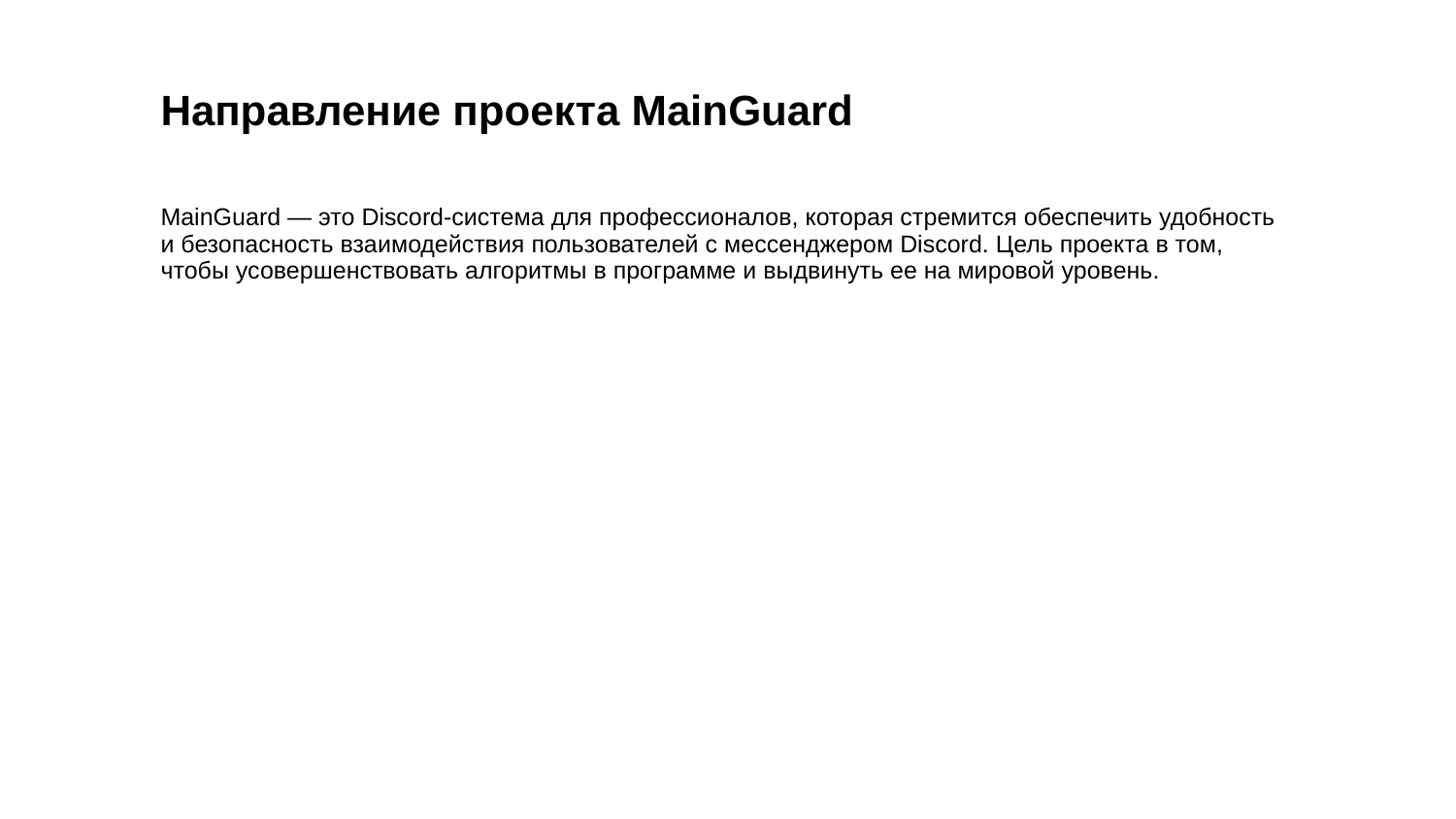

Направление проекта MainGuard
MainGuard — это Discord-система для профессионалов, которая стремится обеспечить удобность и безопасность взаимодействия пользователей с мессенджером Discord. Цель проекта в том, чтобы усовершенствовать алгоритмы в программе и выдвинуть ее на мировой уровень.